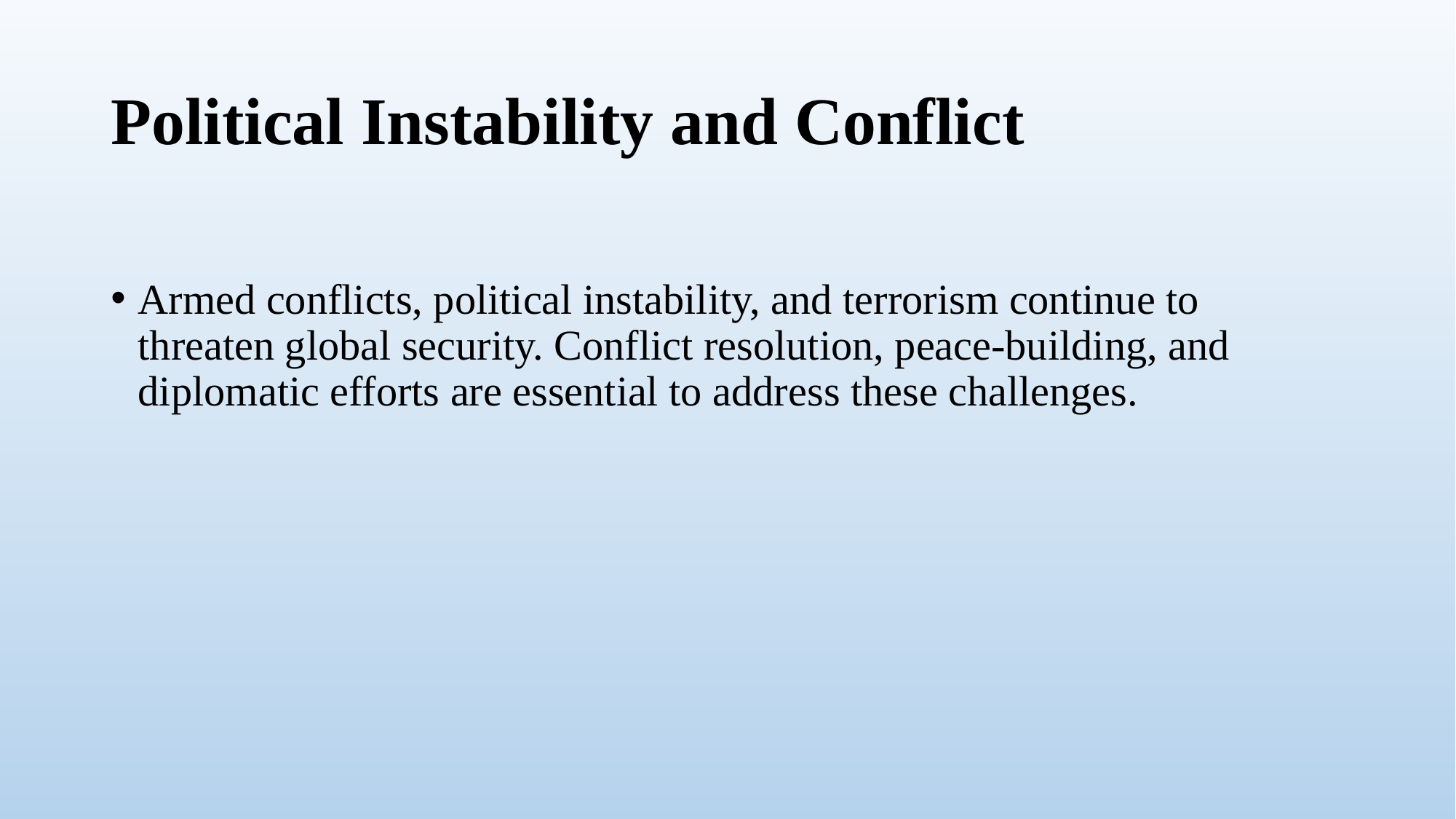

# Political Instability and Conflict
Armed conflicts, political instability, and terrorism continue to threaten global security. Conflict resolution, peace-building, and diplomatic efforts are essential to address these challenges.